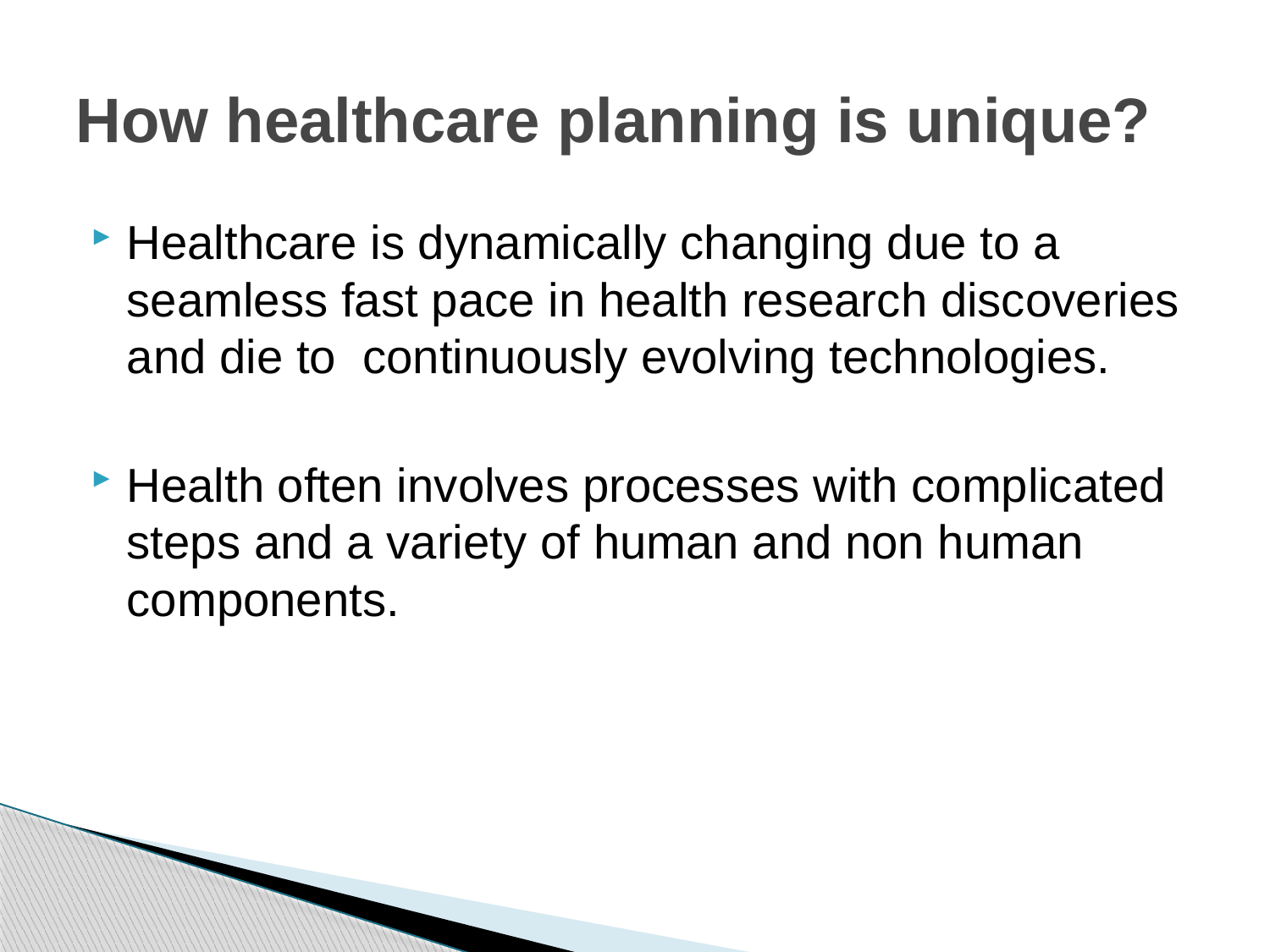

# How healthcare planning is unique?
Healthcare is dynamically changing due to a seamless fast pace in health research discoveries and die to  continuously evolving technologies.

Health often involves processes with complicated steps and a variety of human and non human components.